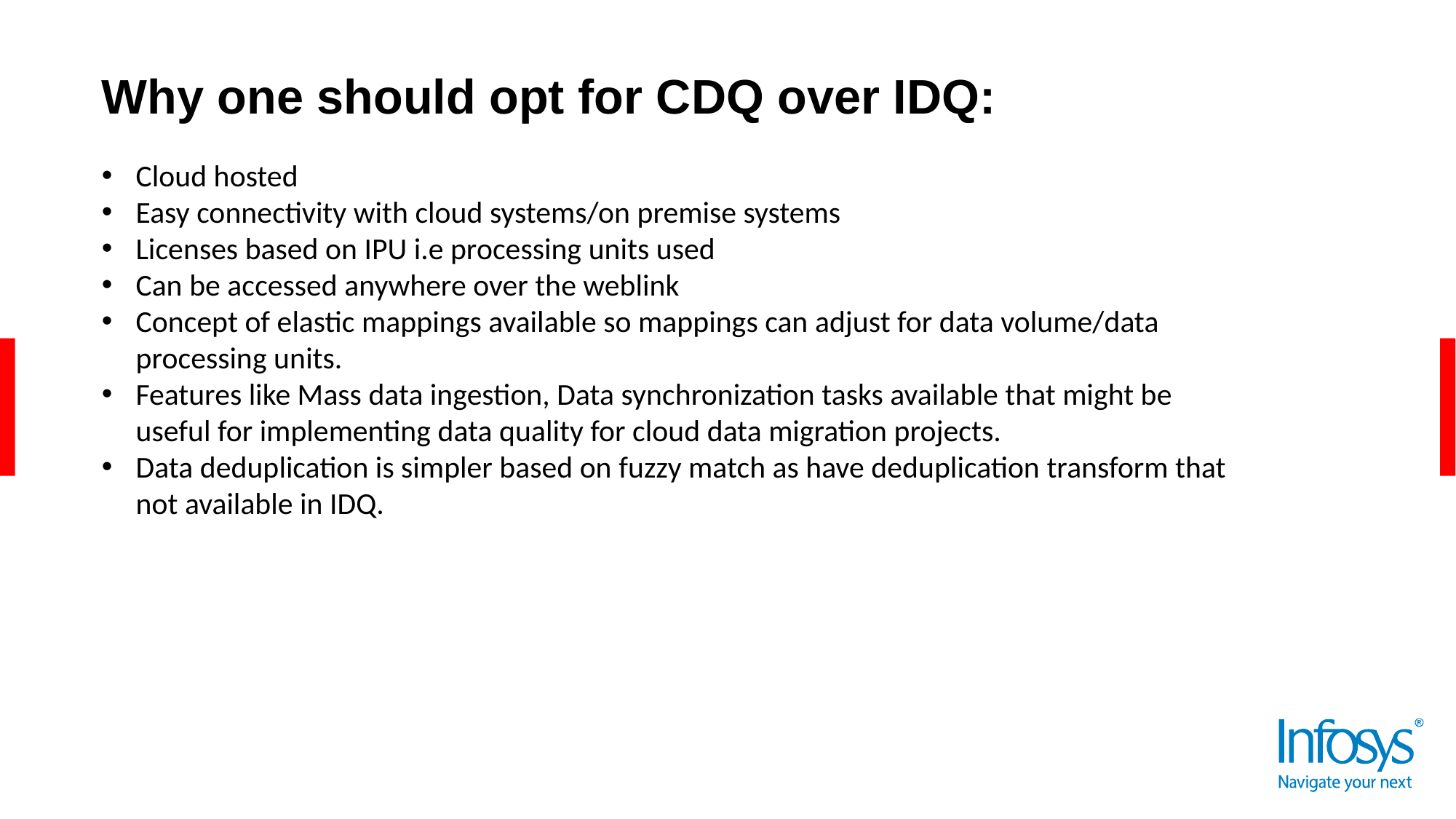

Why one should opt for CDQ over IDQ:

Cloud hosted
Easy connectivity with cloud systems/on premise systems
Licenses based on IPU i.e processing units used
Can be accessed anywhere over the weblink
Concept of elastic mappings available so mappings can adjust for data volume/data processing units.
Features like Mass data ingestion, Data synchronization tasks available that might be useful for implementing data quality for cloud data migration projects.
Data deduplication is simpler based on fuzzy match as have deduplication transform that not available in IDQ.